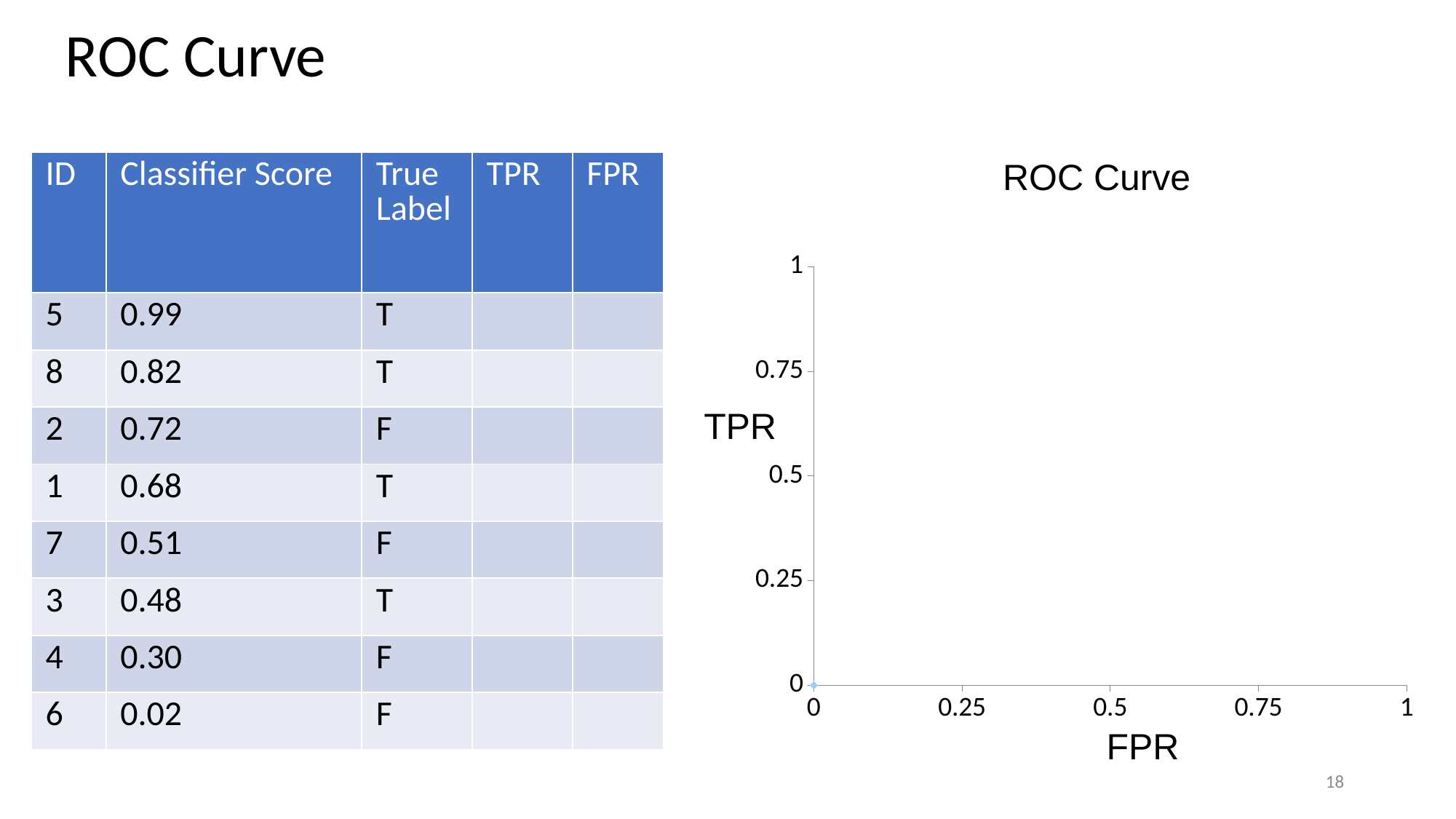

ROC Curve
ROC Curve
| ID | Classifier Score | True Label | TPR | FPR |
| --- | --- | --- | --- | --- |
| 5 | 0.99 | T |  |  |
| 8 | 0.82 | T |  |  |
| 2 | 0.72 | F |  |  |
| 1 | 0.68 | T |  |  |
| 7 | 0.51 | F |  |  |
| 3 | 0.48 | T |  |  |
| 4 | 0.30 | F |  |  |
| 6 | 0.02 | F |  |  |

### Chart

| Category | Y-Value 1 |
|---|---|
TPR
FPR
18